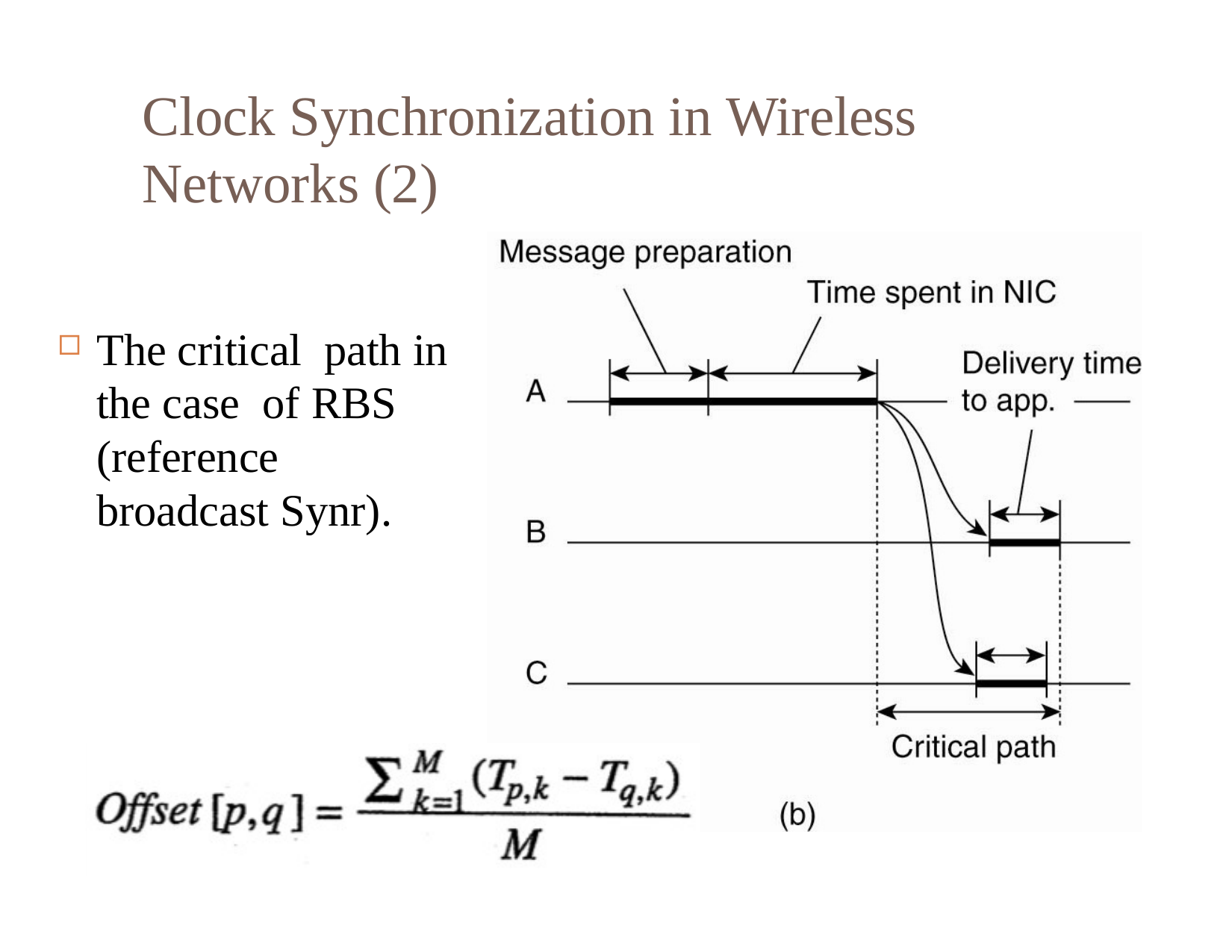

# Clock Synchronization in Wireless  Networks (2)

The critical  path in the case  of RBS (reference broadcast Synr).